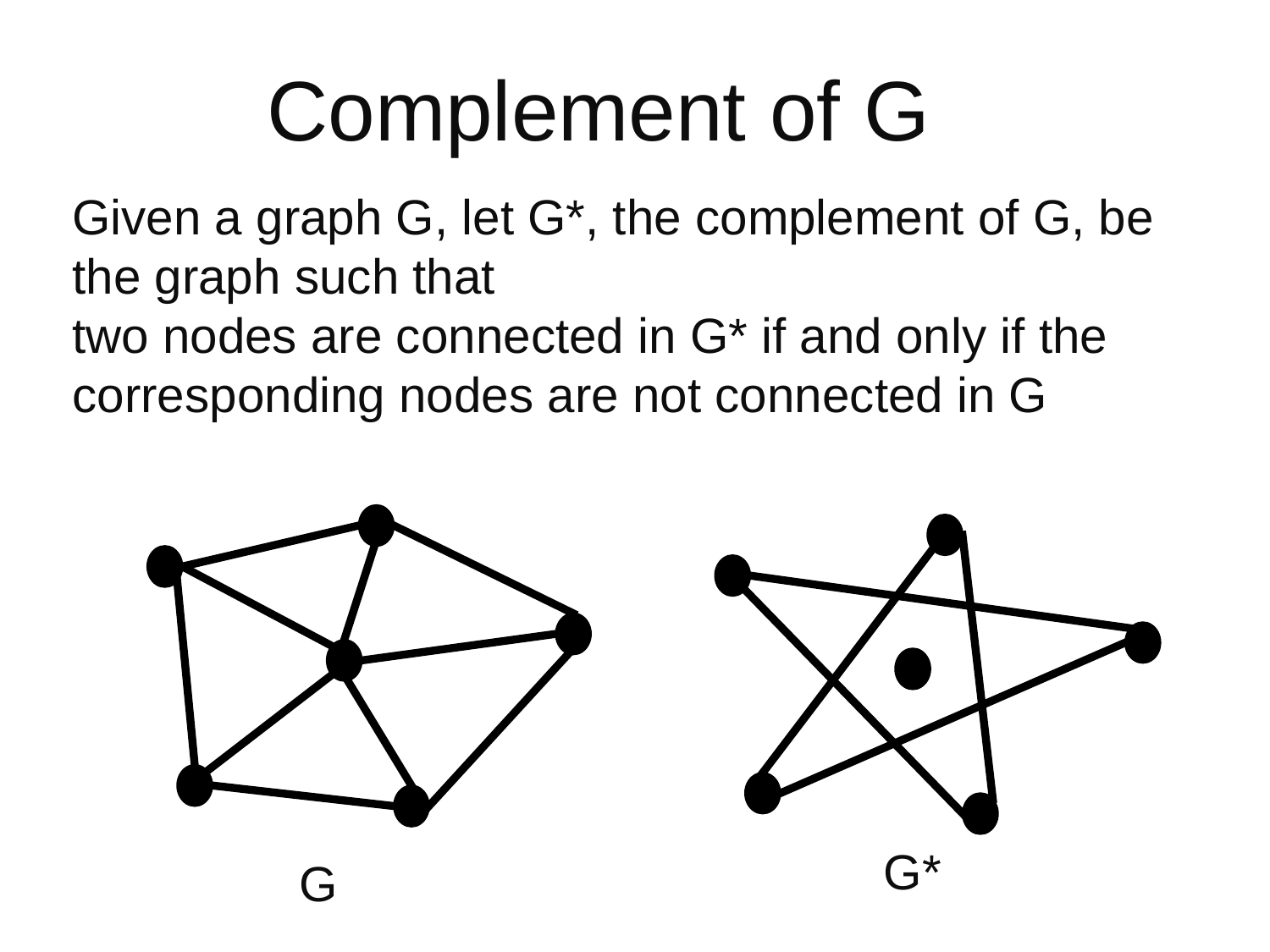

Complement of G
Given a graph G, let G*, the complement of G, be the graph such that
two nodes are connected in G* if and only if the corresponding nodes are not connected in G

G*
G